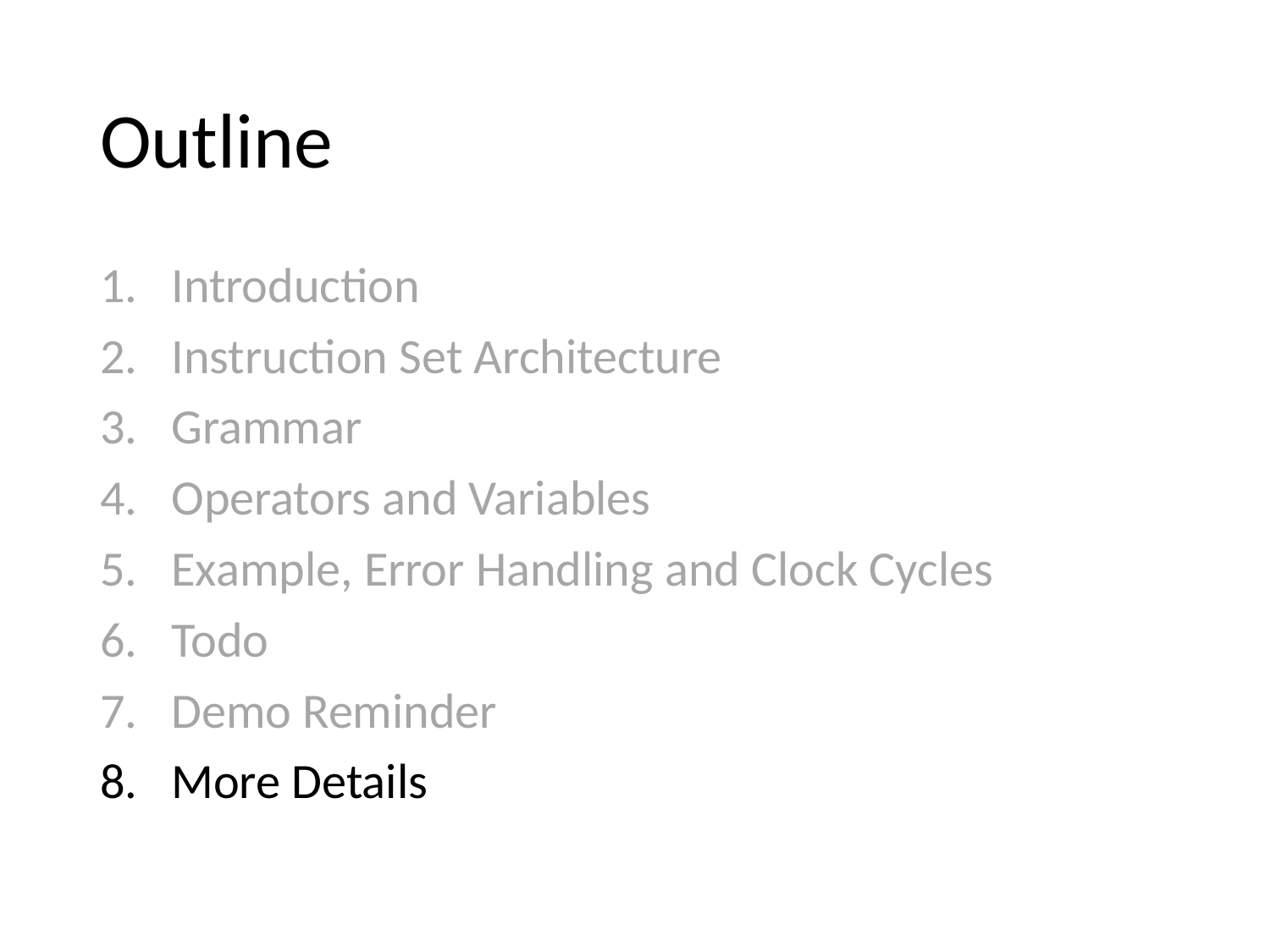

# Outline
Introduction
Instruction Set Architecture
Grammar
Operators and Variables
Example, Error Handling and Clock Cycles
Todo
Demo Reminder
More Details